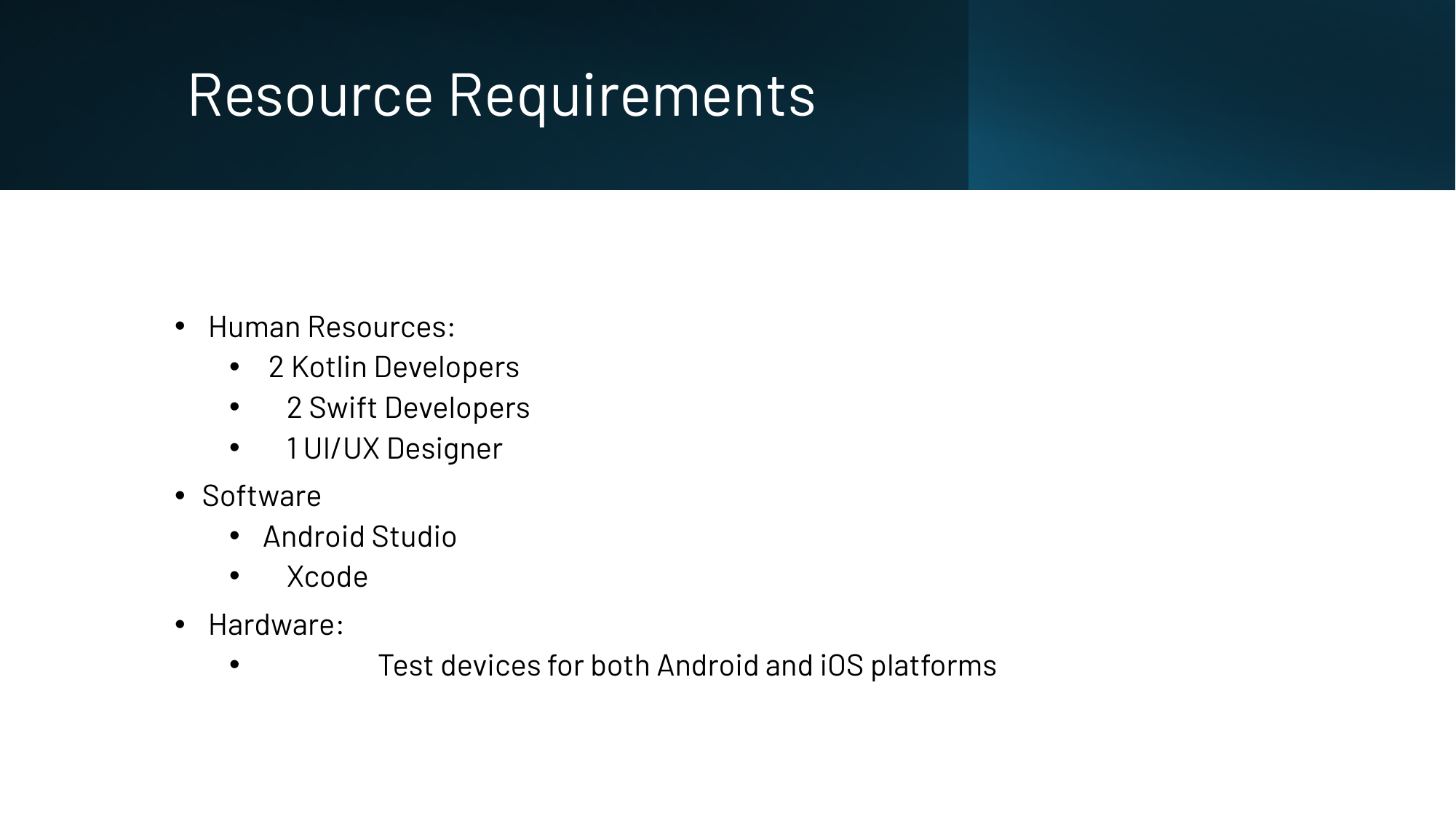

# Resource Requirements
 Human Resources:
  2 Kotlin Developers
     2 Swift Developers
     1 UI/UX Designer
Software
 Android Studio
     Xcode
 Hardware:
 	  Test devices for both Android and iOS platforms